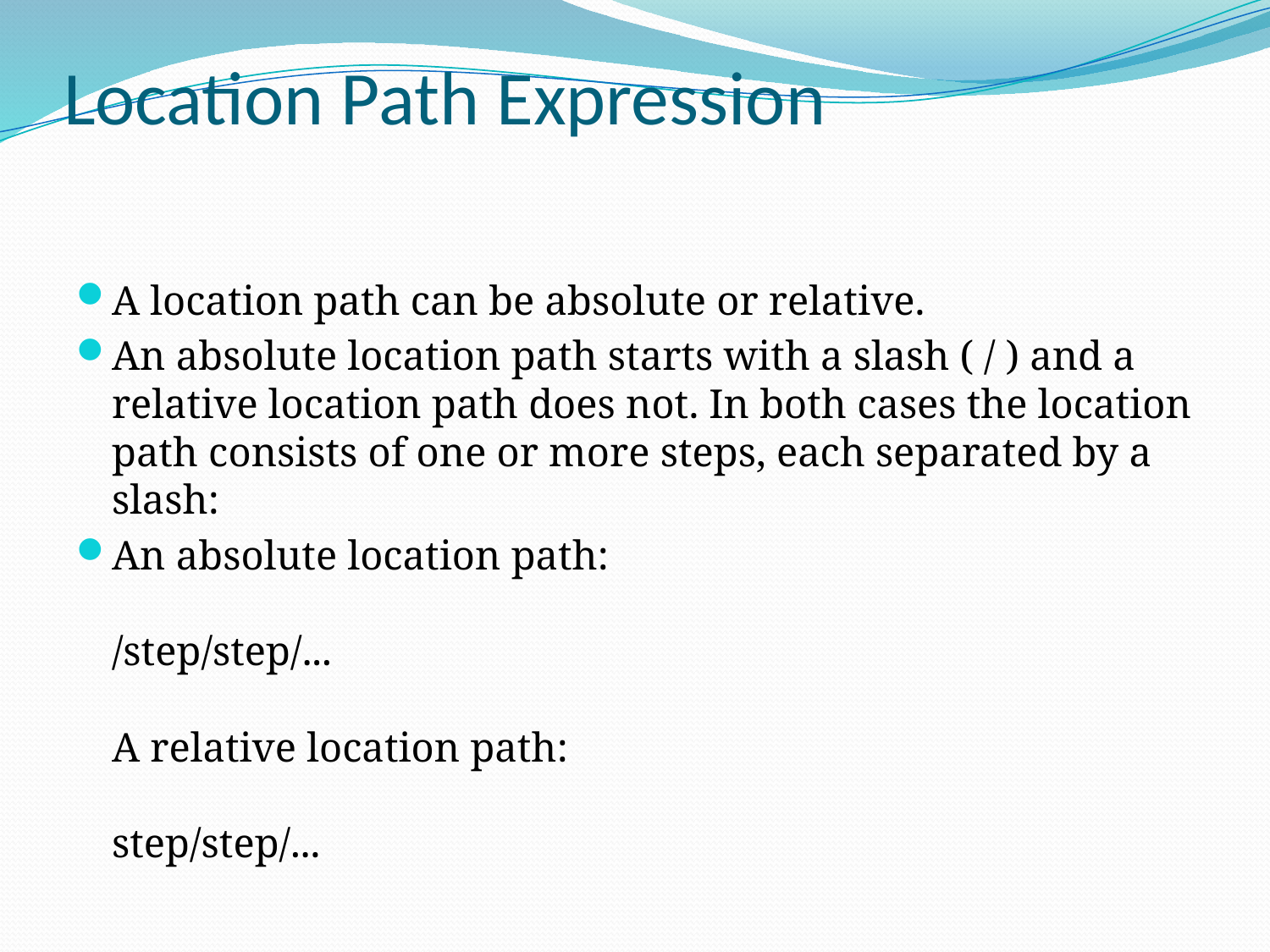

# Location Path Expression
A location path can be absolute or relative.
An absolute location path starts with a slash ( / ) and a relative location path does not. In both cases the location path consists of one or more steps, each separated by a slash:
An absolute location path:
/step/step/...
A relative location path:
step/step/...